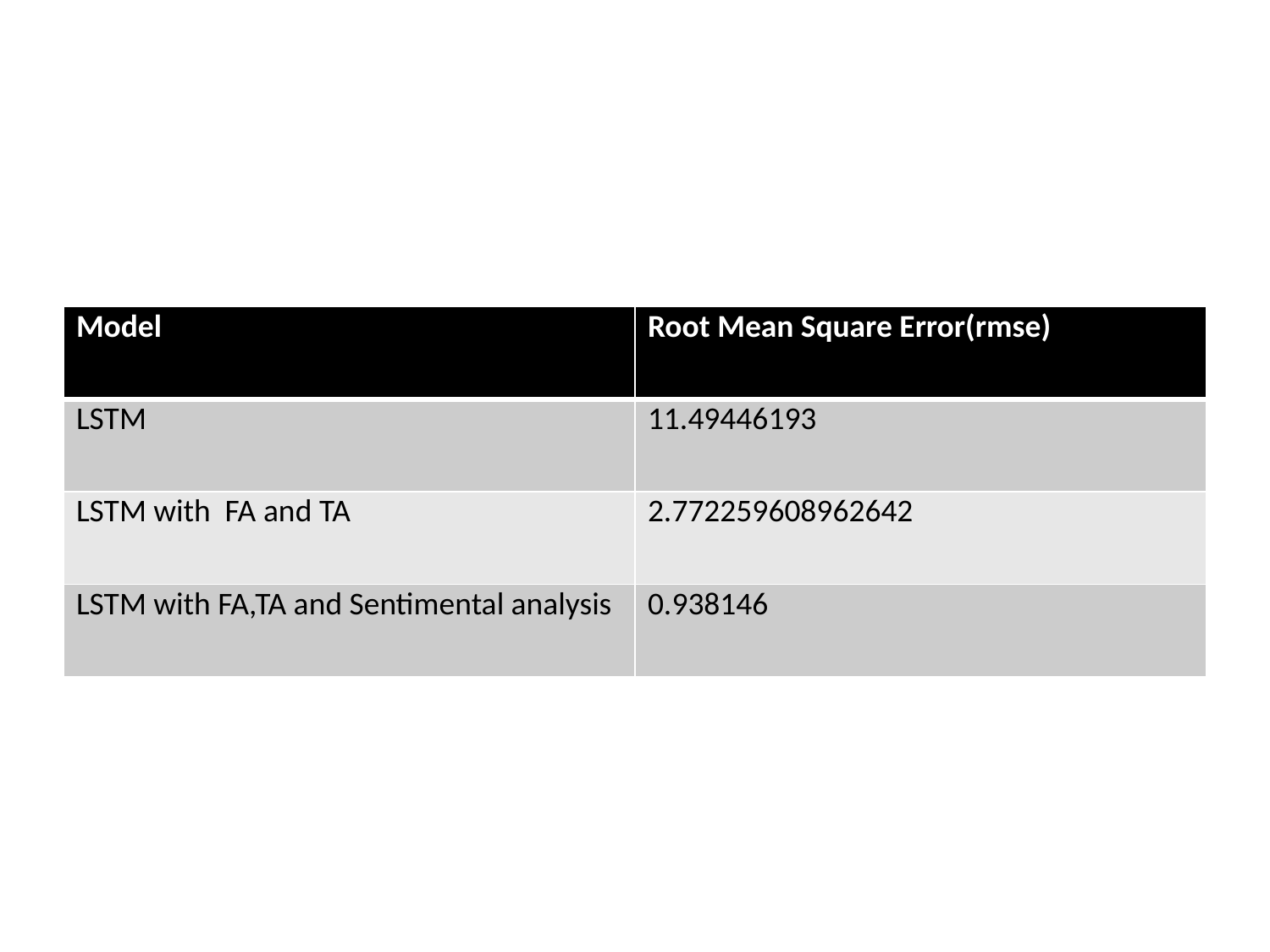

#
| Model | Root Mean Square Error(rmse) |
| --- | --- |
| LSTM | 11.49446193 |
| LSTM with FA and TA | 2.772259608962642 |
| LSTM with FA,TA and Sentimental analysis | 0.938146 |